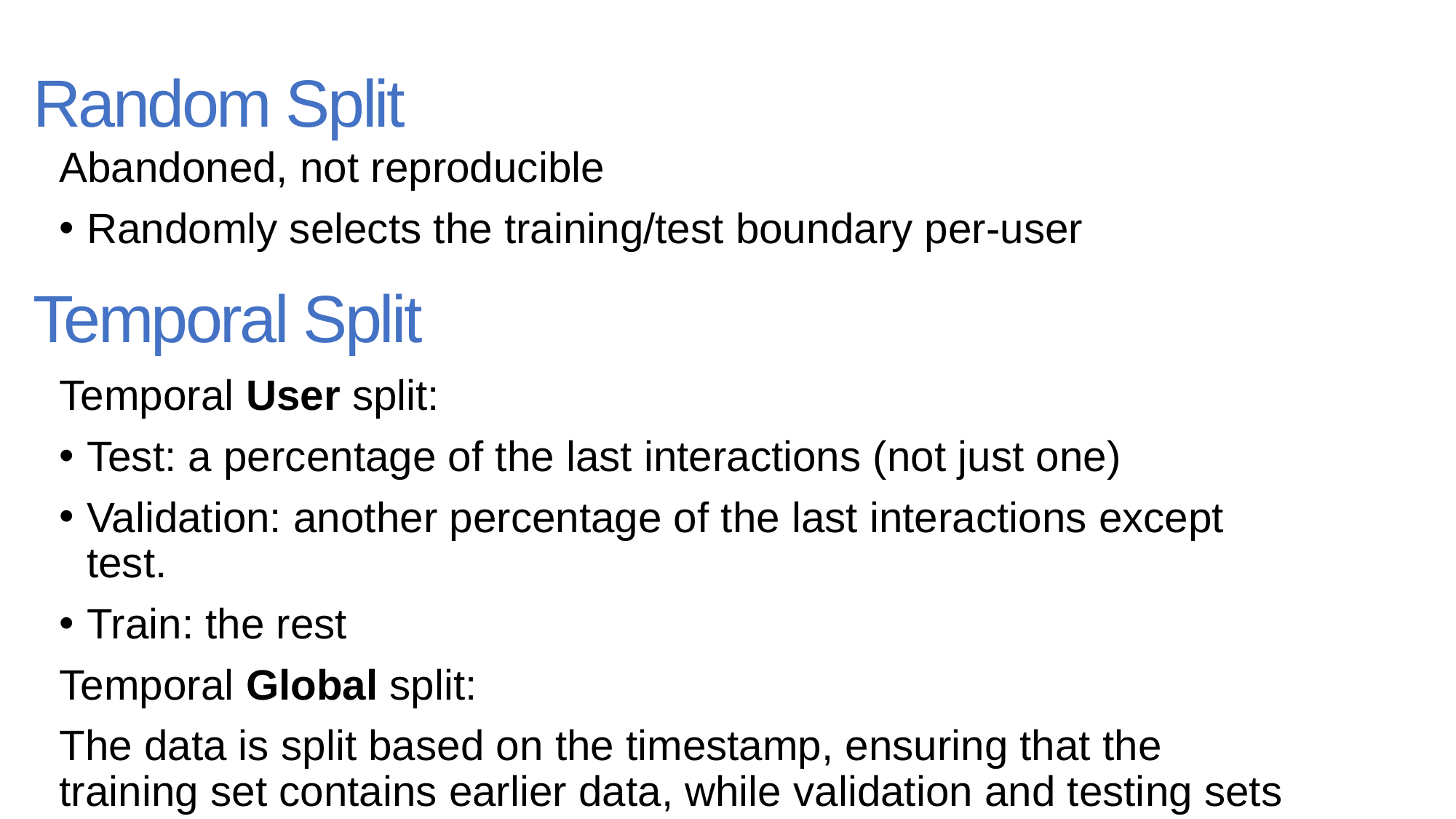

# Random Split
Abandoned, not reproducible
Randomly selects the training/test boundary per-user
Temporal Split
Temporal User split:
Test: a percentage of the last interactions (not just one)
Validation: another percentage of the last interactions except test.
Train: the rest
Temporal Global split:
The data is split based on the timestamp, ensuring that the training set contains earlier data, while validation and testing sets contain more recent data.